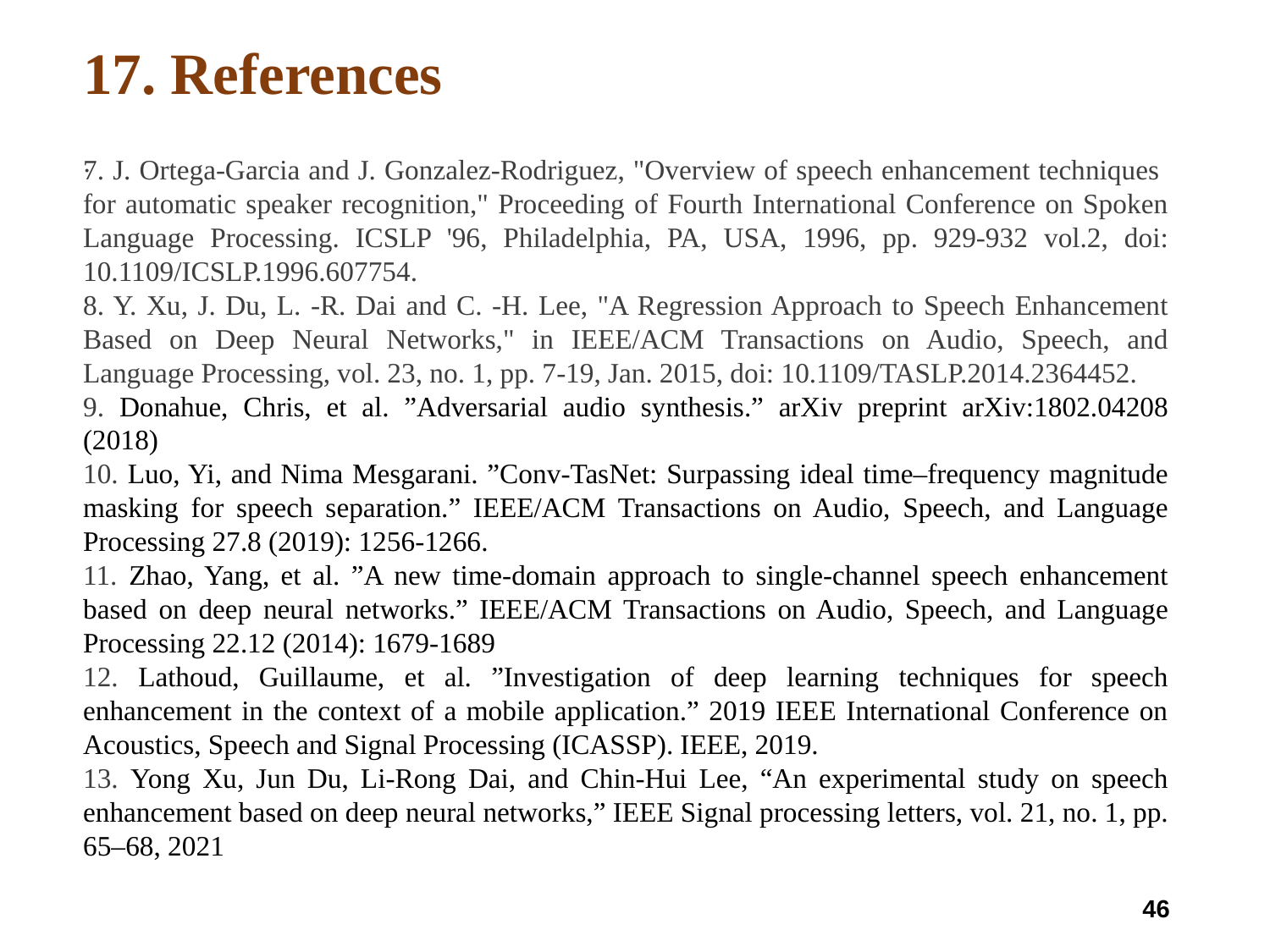

# 17. References
.

7. J. Ortega-Garcia and J. Gonzalez-Rodriguez, "Overview of speech enhancement techniques  for automatic speaker recognition," Proceeding of Fourth International Conference on Spoken Language Processing. ICSLP '96, Philadelphia, PA, USA, 1996, pp. 929-932 vol.2, doi: 10.1109/ICSLP.1996.607754.
8. Y. Xu, J. Du, L. -R. Dai and C. -H. Lee, "A Regression Approach to Speech Enhancement Based on Deep Neural Networks," in IEEE/ACM Transactions on Audio, Speech, and Language Processing, vol. 23, no. 1, pp. 7-19, Jan. 2015, doi: 10.1109/TASLP.2014.2364452.
9. Donahue, Chris, et al. ”Adversarial audio synthesis.” arXiv preprint arXiv:1802.04208 (2018)
10. Luo, Yi, and Nima Mesgarani. ”Conv-TasNet: Surpassing ideal time–frequency magnitude masking for speech separation.” IEEE/ACM Transactions on Audio, Speech, and Language Processing 27.8 (2019): 1256-1266.
11. Zhao, Yang, et al. ”A new time-domain approach to single-channel speech enhancement based on deep neural networks.” IEEE/ACM Transactions on Audio, Speech, and Language Processing 22.12 (2014): 1679-1689
12. Lathoud, Guillaume, et al. ”Investigation of deep learning techniques for speech enhancement in the context of a mobile application.” 2019 IEEE International Conference on Acoustics, Speech and Signal Processing (ICASSP). IEEE, 2019.
13. Yong Xu, Jun Du, Li-Rong Dai, and Chin-Hui Lee, “An experimental study on speech enhancement based on deep neural networks,” IEEE Signal processing letters, vol. 21, no. 1, pp. 65–68, 2021
46